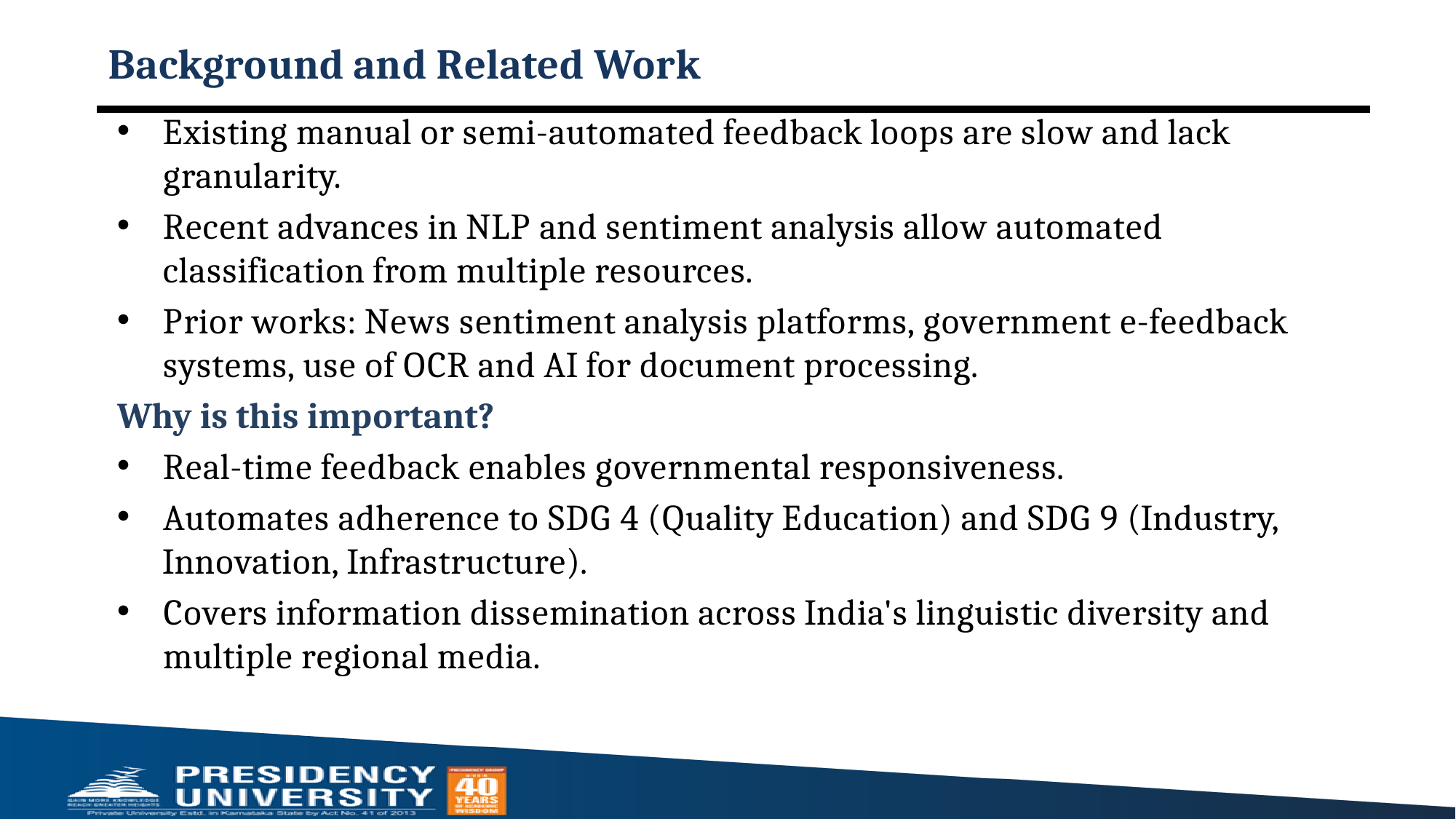

# Background and Related Work
Existing manual or semi-automated feedback loops are slow and lack granularity.
Recent advances in NLP and sentiment analysis allow automated classification from multiple resources.
Prior works: News sentiment analysis platforms, government e-feedback systems, use of OCR and AI for document processing.
Why is this important?
Real-time feedback enables governmental responsiveness.
Automates adherence to SDG 4 (Quality Education) and SDG 9 (Industry, Innovation, Infrastructure).
Covers information dissemination across India's linguistic diversity and multiple regional media.